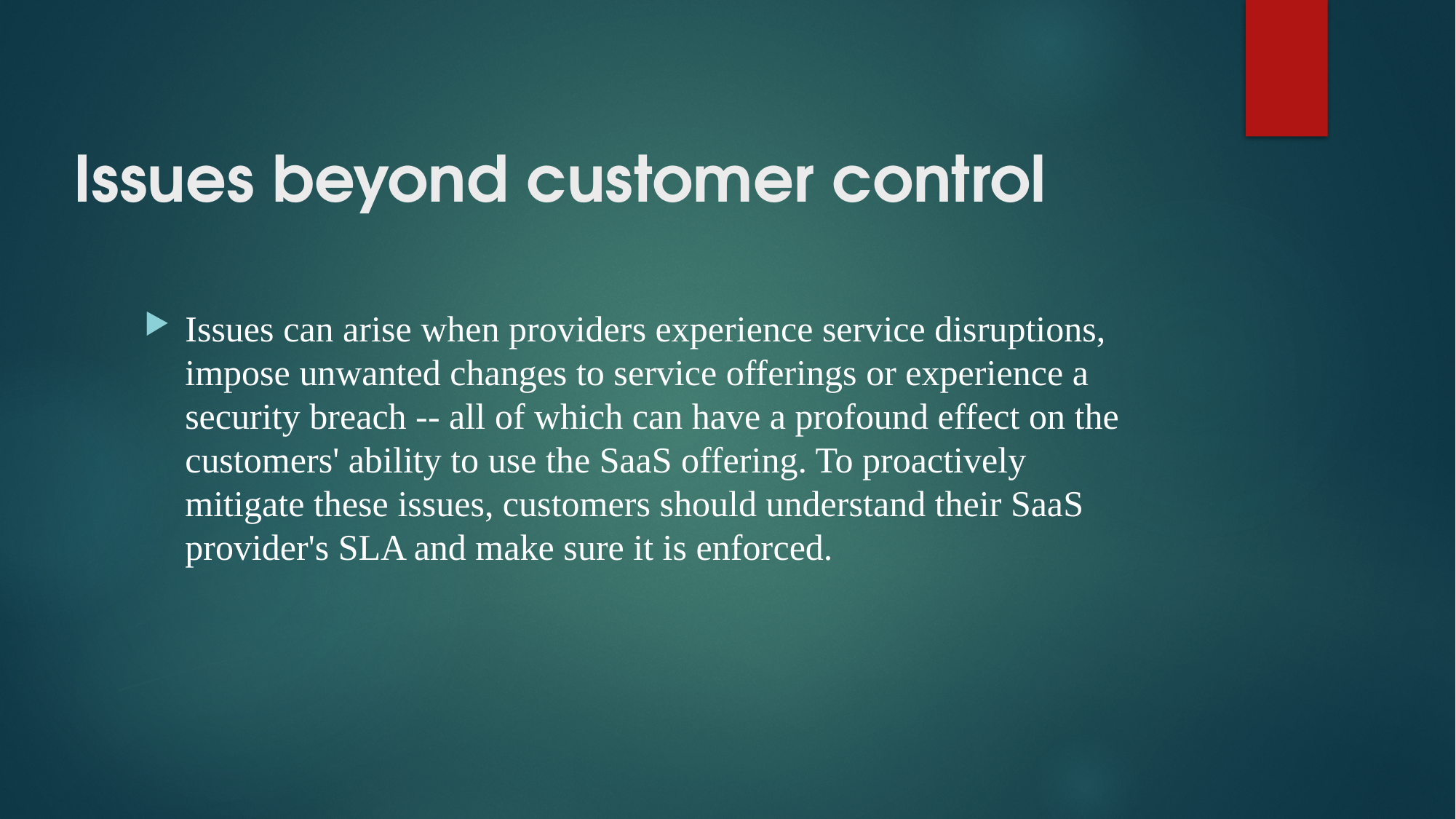

# Issues beyond customer control
Issues can arise when providers experience service disruptions, impose unwanted changes to service offerings or experience a security breach -- all of which can have a profound effect on the customers' ability to use the SaaS offering. To proactively mitigate these issues, customers should understand their SaaS provider's SLA and make sure it is enforced.